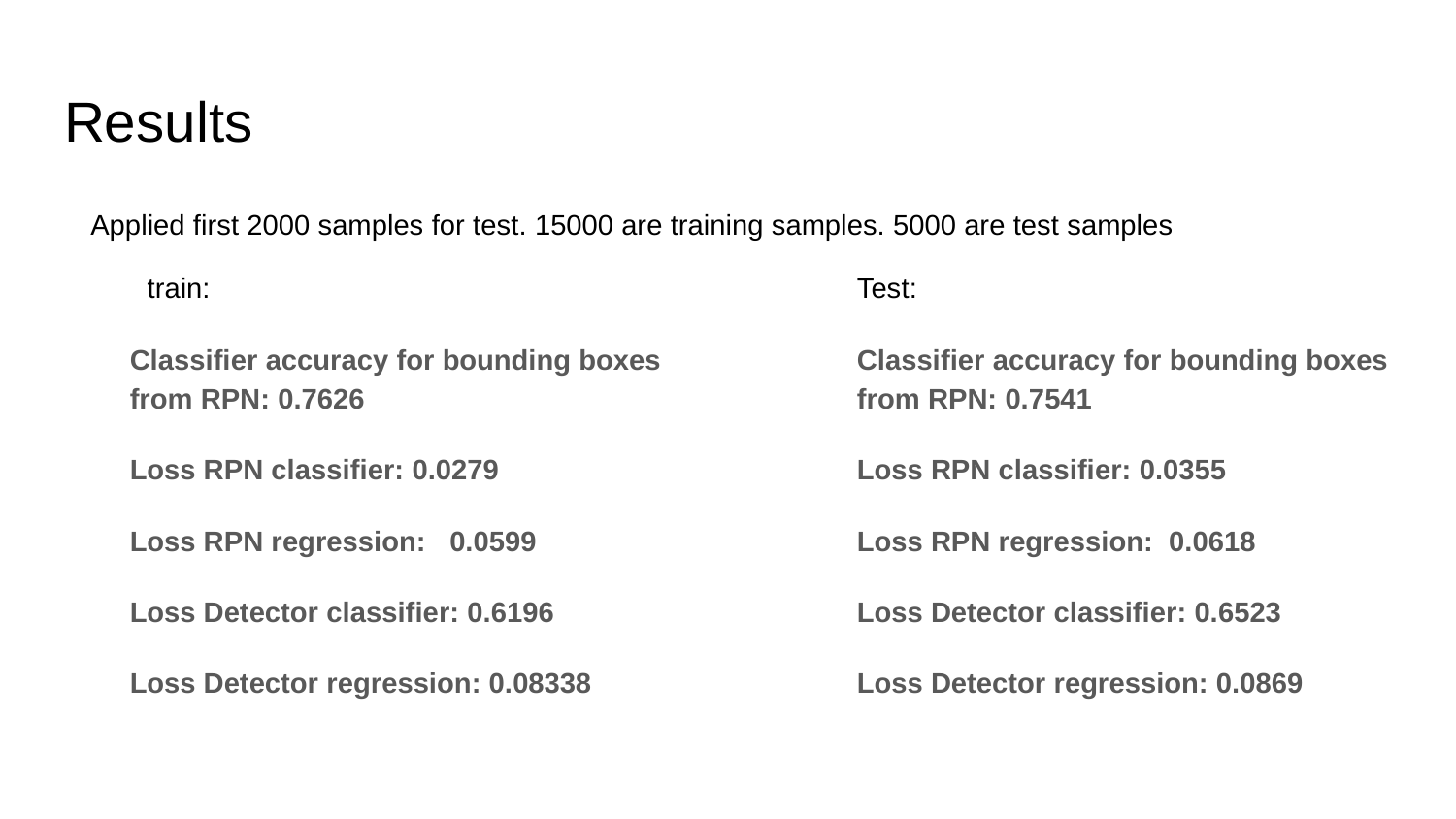

# Results
Applied first 2000 samples for test. 15000 are training samples. 5000 are test samples
Test:
train:
Classifier accuracy for bounding boxes from RPN: 0.7626
Loss RPN classifier: 0.0279
Loss RPN regression:   0.0599
Loss Detector classifier: 0.6196
Loss Detector regression: 0.08338
Classifier accuracy for bounding boxes from RPN: 0.7541
Loss RPN classifier: 0.0355
Loss RPN regression:  0.0618
Loss Detector classifier: 0.6523
Loss Detector regression: 0.0869